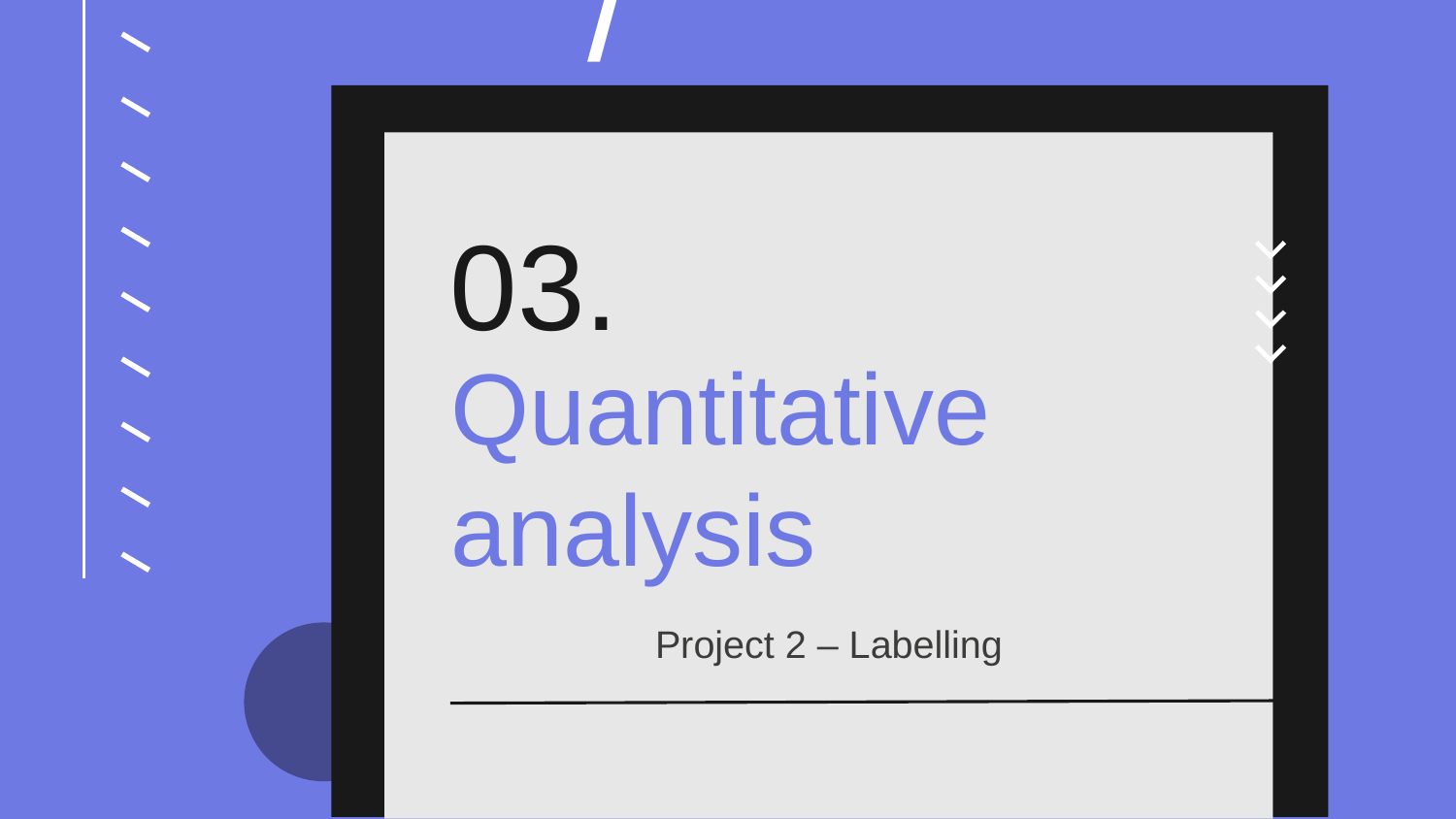

03.

# Quantitative analysis
Project 2 – Labelling